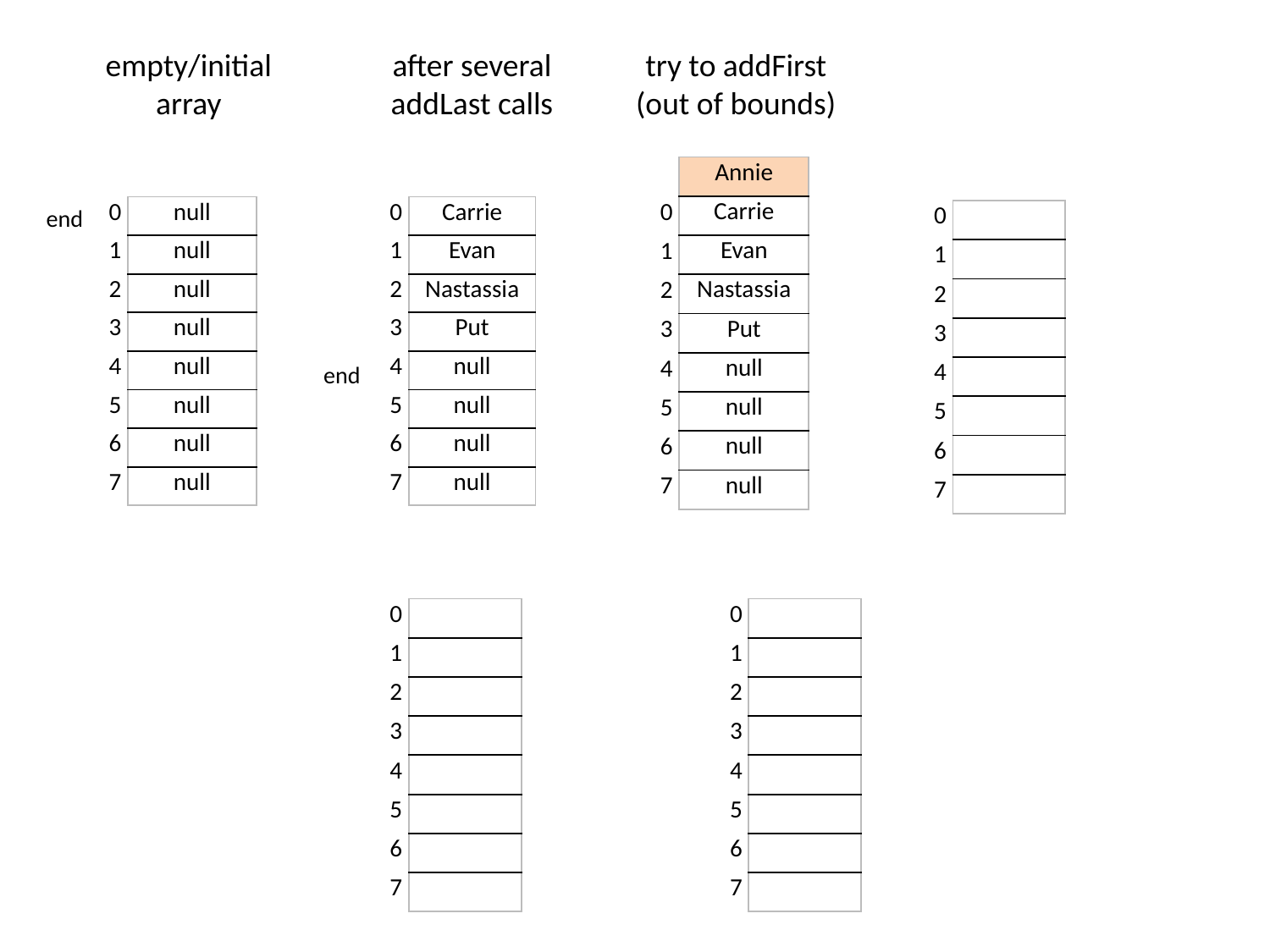

after several addLast calls
try to addFirst (out of bounds)
empty/initial array
| Annie |
| --- |
| Carrie |
| Evan |
| Nastassia |
| Put |
| null |
| null |
| null |
| null |
end
| 0 |
| --- |
| 1 |
| 2 |
| 3 |
| 4 |
| 5 |
| 6 |
| 7 |
| null |
| --- |
| null |
| null |
| null |
| null |
| null |
| null |
| null |
| 0 |
| --- |
| 1 |
| 2 |
| 3 |
| 4 |
| 5 |
| 6 |
| 7 |
| Carrie |
| --- |
| Evan |
| Nastassia |
| Put |
| null |
| null |
| null |
| null |
| 0 |
| --- |
| 1 |
| 2 |
| 3 |
| 4 |
| 5 |
| 6 |
| 7 |
| 0 |
| --- |
| 1 |
| 2 |
| 3 |
| 4 |
| 5 |
| 6 |
| 7 |
|  |
| --- |
|  |
|  |
|  |
|  |
|  |
|  |
|  |
end
| 0 |
| --- |
| 1 |
| 2 |
| 3 |
| 4 |
| 5 |
| 6 |
| 7 |
|  |
| --- |
|  |
|  |
|  |
|  |
|  |
|  |
|  |
| 0 |
| --- |
| 1 |
| 2 |
| 3 |
| 4 |
| 5 |
| 6 |
| 7 |
|  |
| --- |
|  |
|  |
|  |
|  |
|  |
|  |
|  |